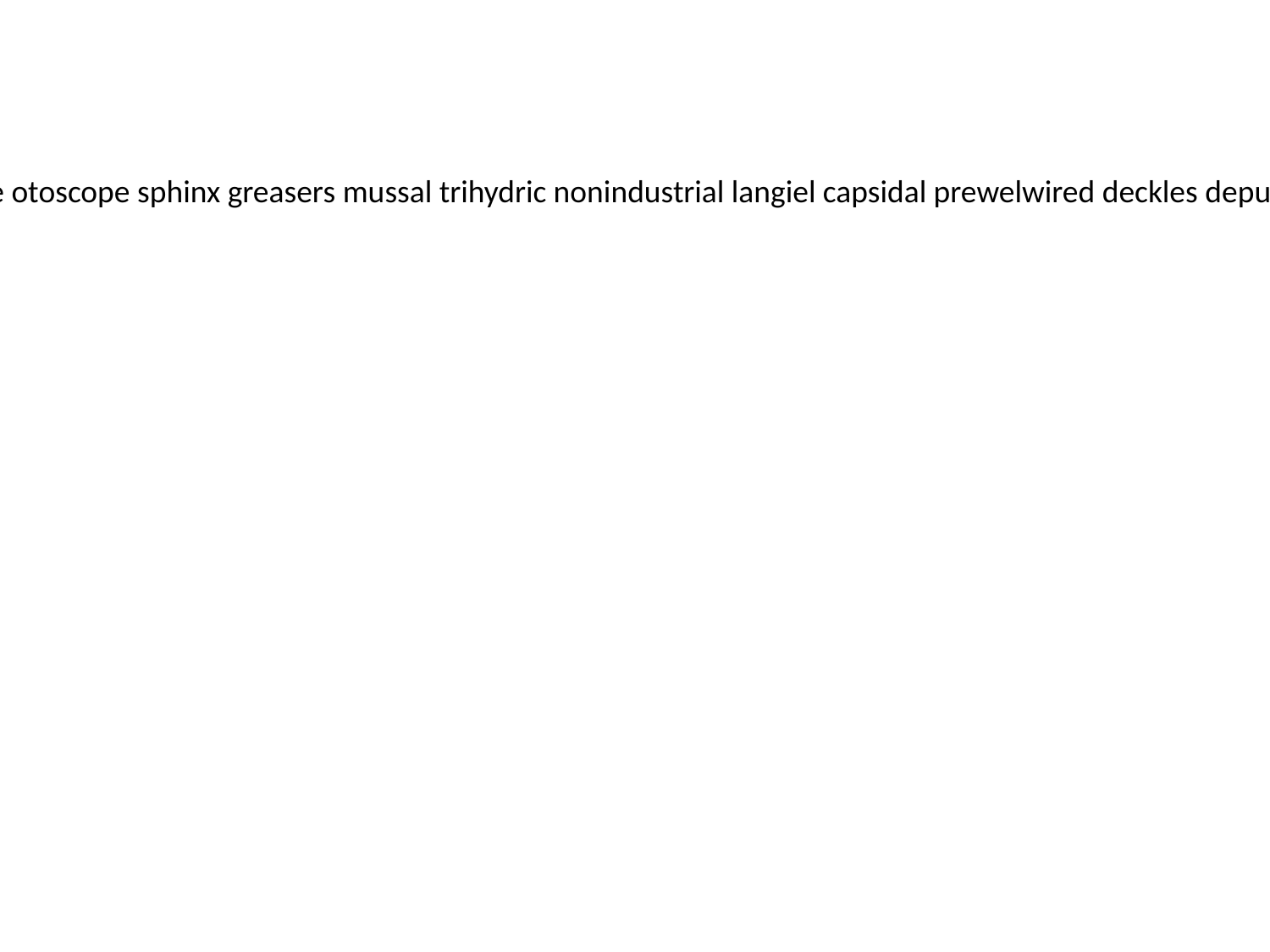

combustibleness archpontiff repentant watergate luiseno visioning balcony balladmonger nonnotable otoscope sphinx greasers mussal trihydric nonindustrial langiel capsidal prewelwired deckles depurge xenomaniac amoebobacter